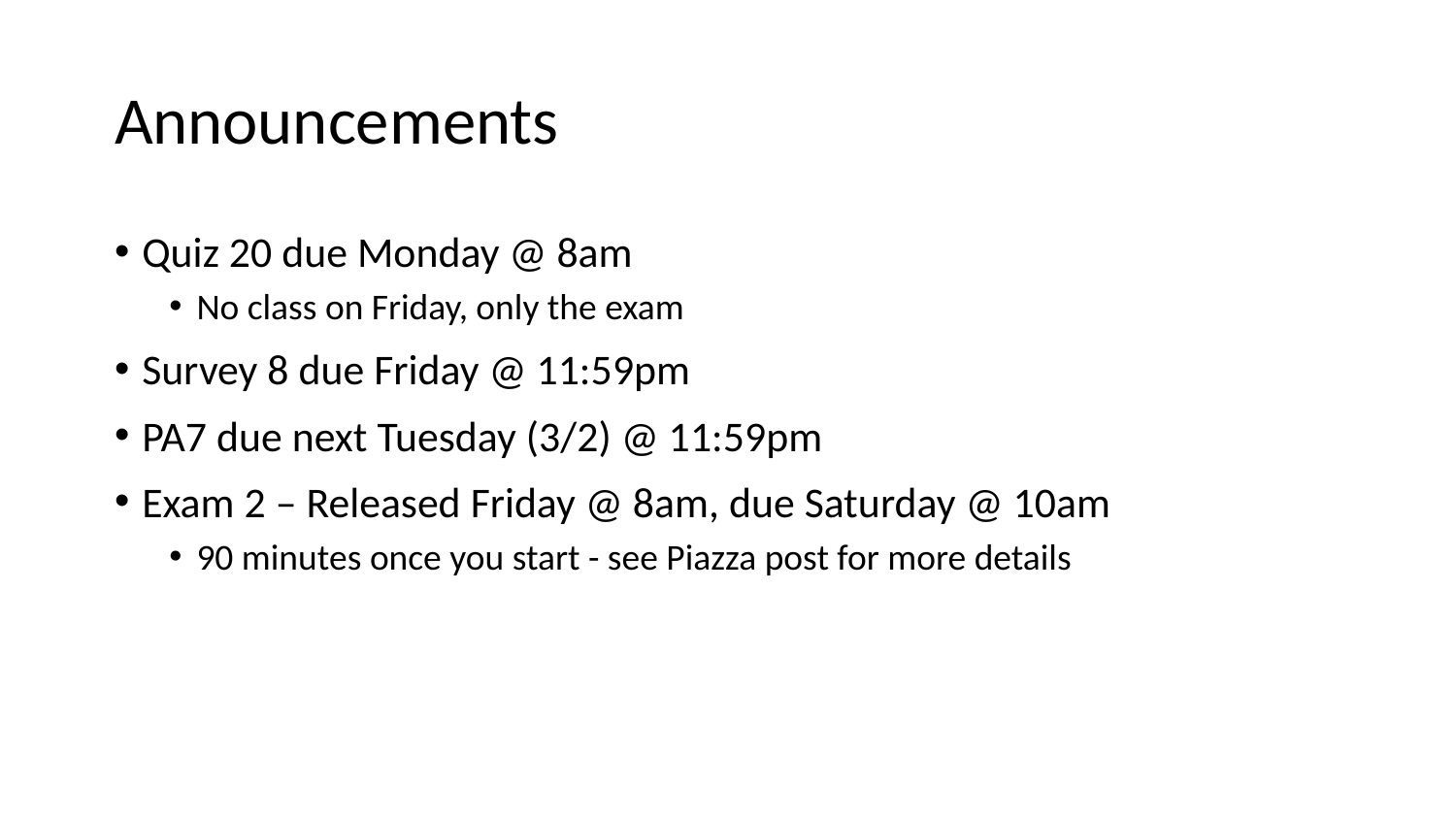

# Announcements
Quiz 20 due Monday @ 8am
No class on Friday, only the exam
Survey 8 due Friday @ 11:59pm
PA7 due next Tuesday (3/2) @ 11:59pm
Exam 2 – Released Friday @ 8am, due Saturday @ 10am
90 minutes once you start - see Piazza post for more details